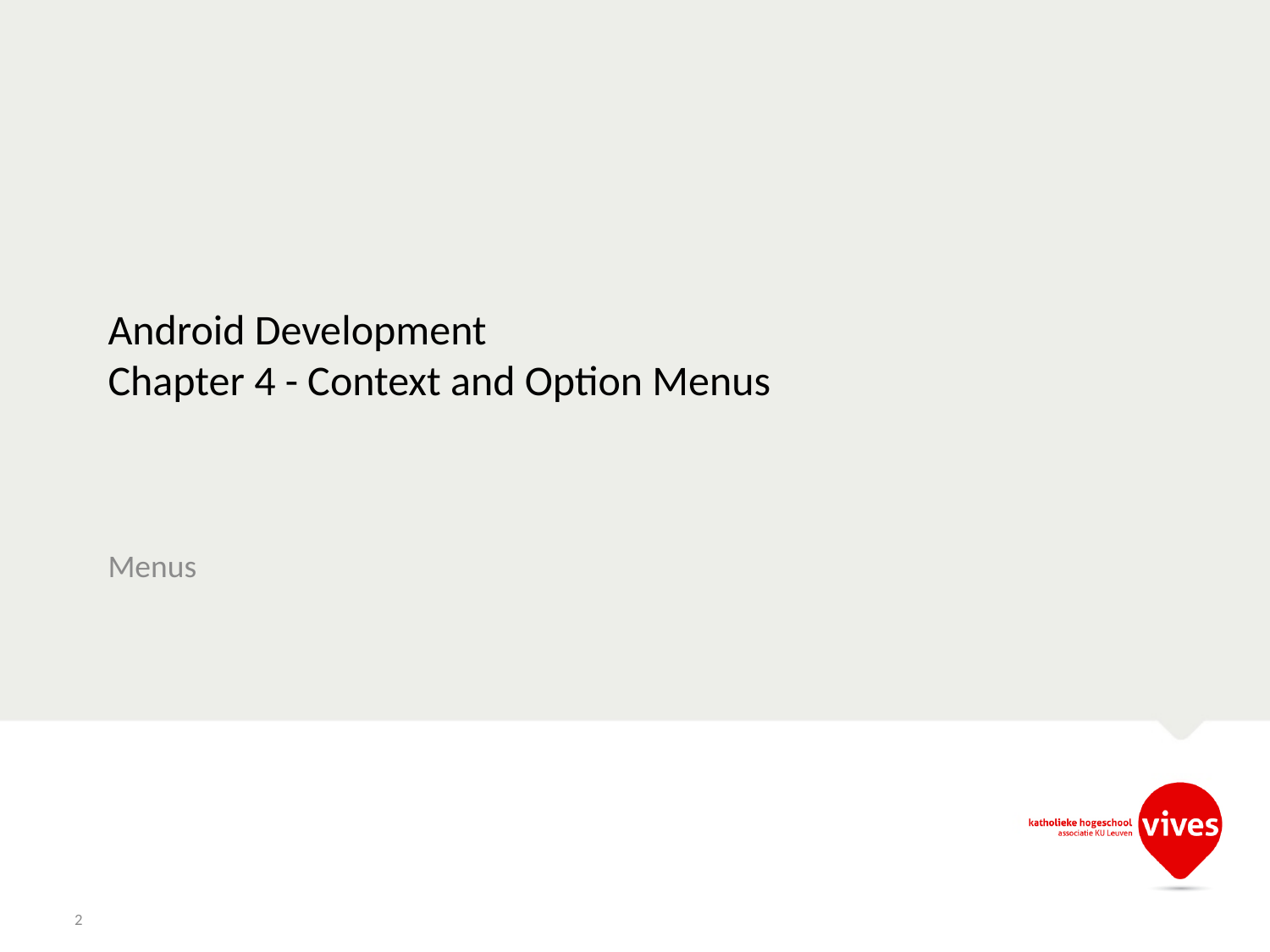

# Android Development Chapter 4 - Context and Option Menus
Menus
2